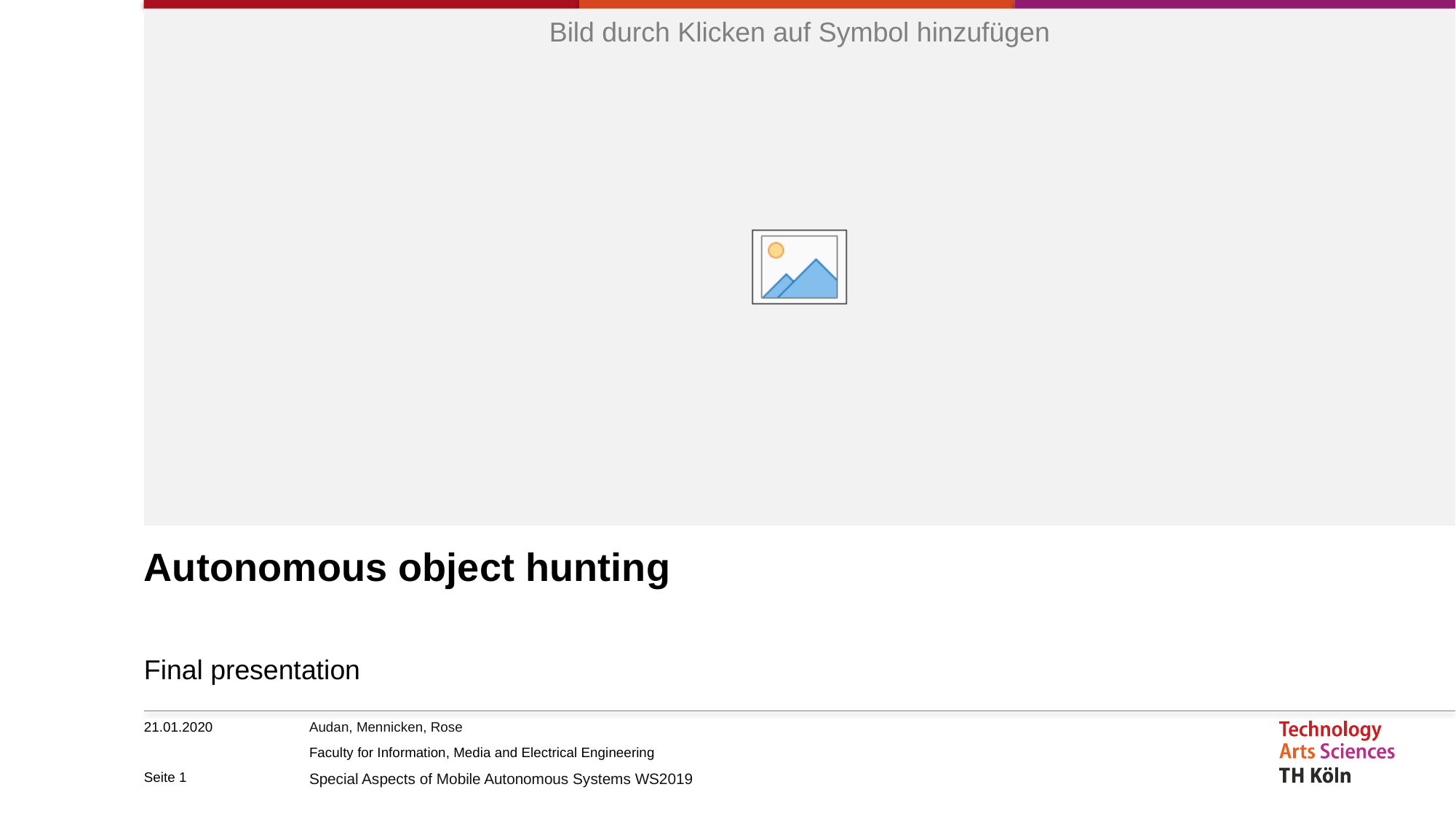

# Autonomous object hunting
Final presentation
21.01.2020
Seite 1